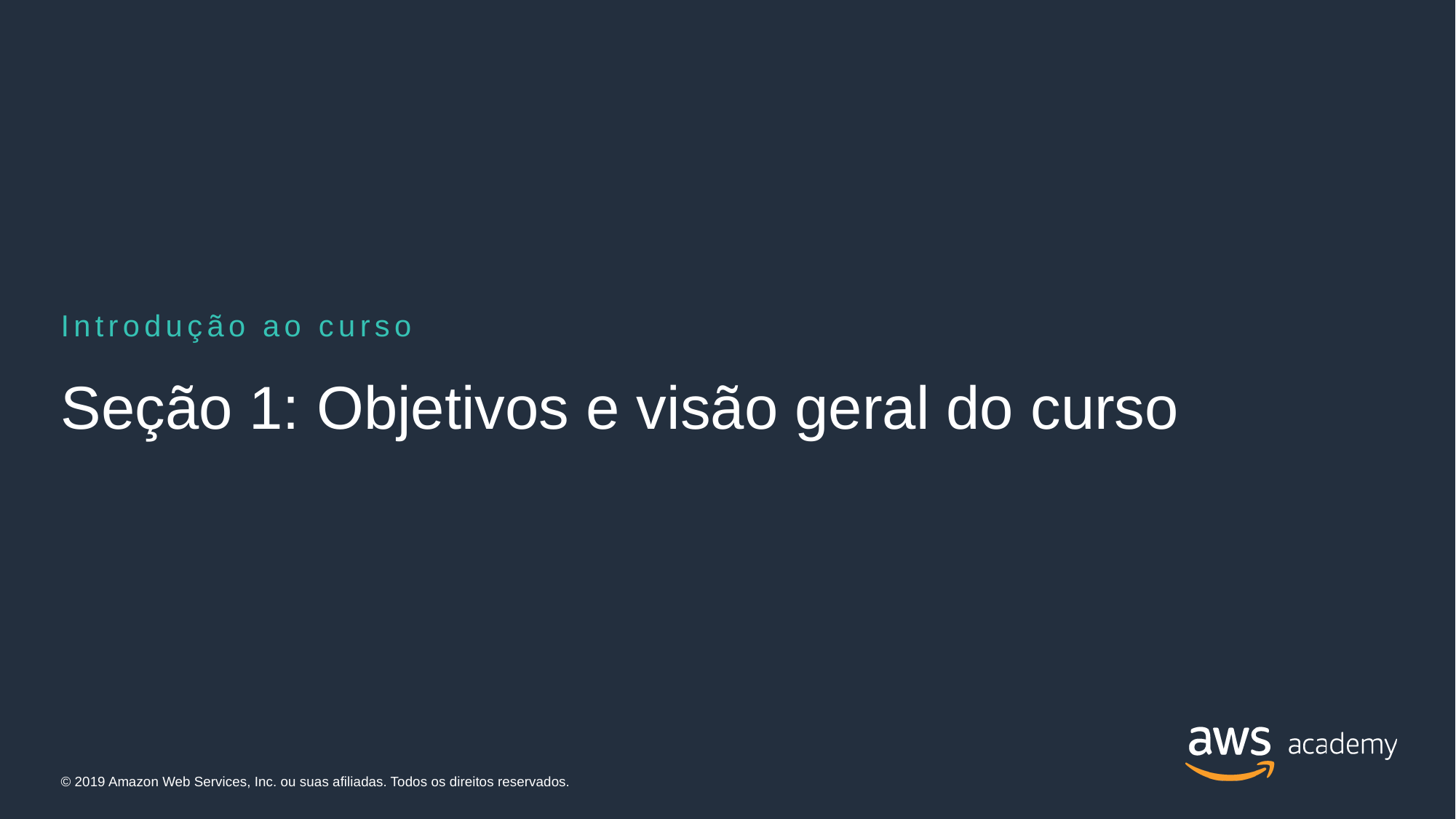

Introdução ao curso

# Seção 1: Objetivos e visão geral do curso
© 2019 Amazon Web Services, Inc. ou suas afiliadas. Todos os direitos reservados.